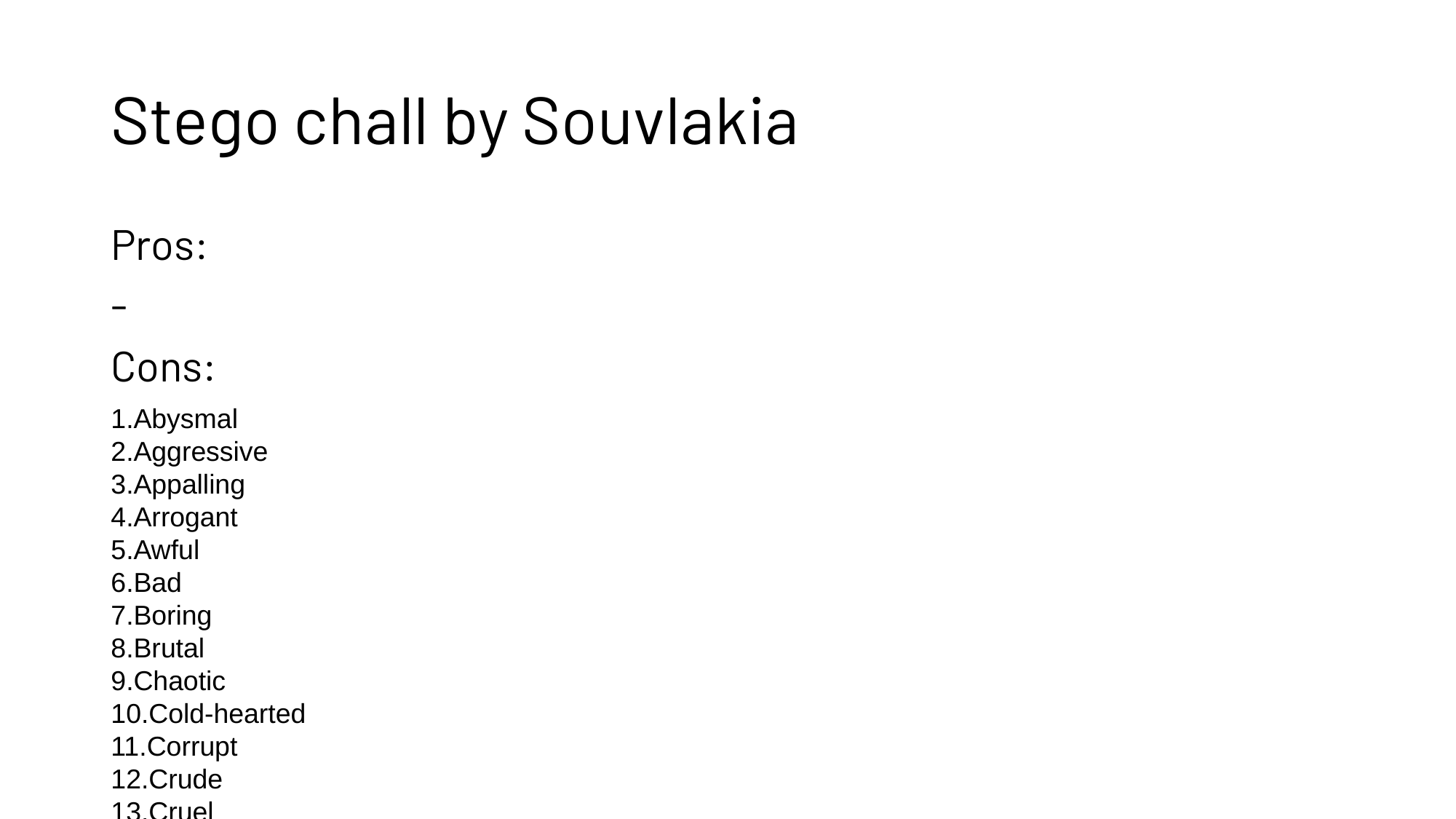

# Stego chall by Souvlakia
Pros:
-
Cons:

Abysmal
Aggressive
Appalling
Arrogant
Awful
Bad
Boring
Brutal
Chaotic
Cold-hearted
Corrupt
Crude
Cruel
Damaging
Dangerous
Dark
Deceitful
Defiant
Dejected
Demanding
Destructive
Dismal
Disruptive
Disturbing
Dreadful
Dreary
Enraged
Evil
Excessive
Failure
Fearful
Filthy
Foolish
Frightening
Gloomy
Greedy
Grim
Gruesome
Guilty
Hateful
Heartless
Heinous
Helpless
Hopeless
Hostile
Horrible
Ignorant
Incompetent
Insensitive
Intolerable
Irritating
Jealous
Lethal
Malicious
Miserable
Misguided
Nasty
Negligent
Nefarious
Offensive
Overwhelming
Painful
Pathetic
Perilous
Pessimistic
Poisonous
Preca